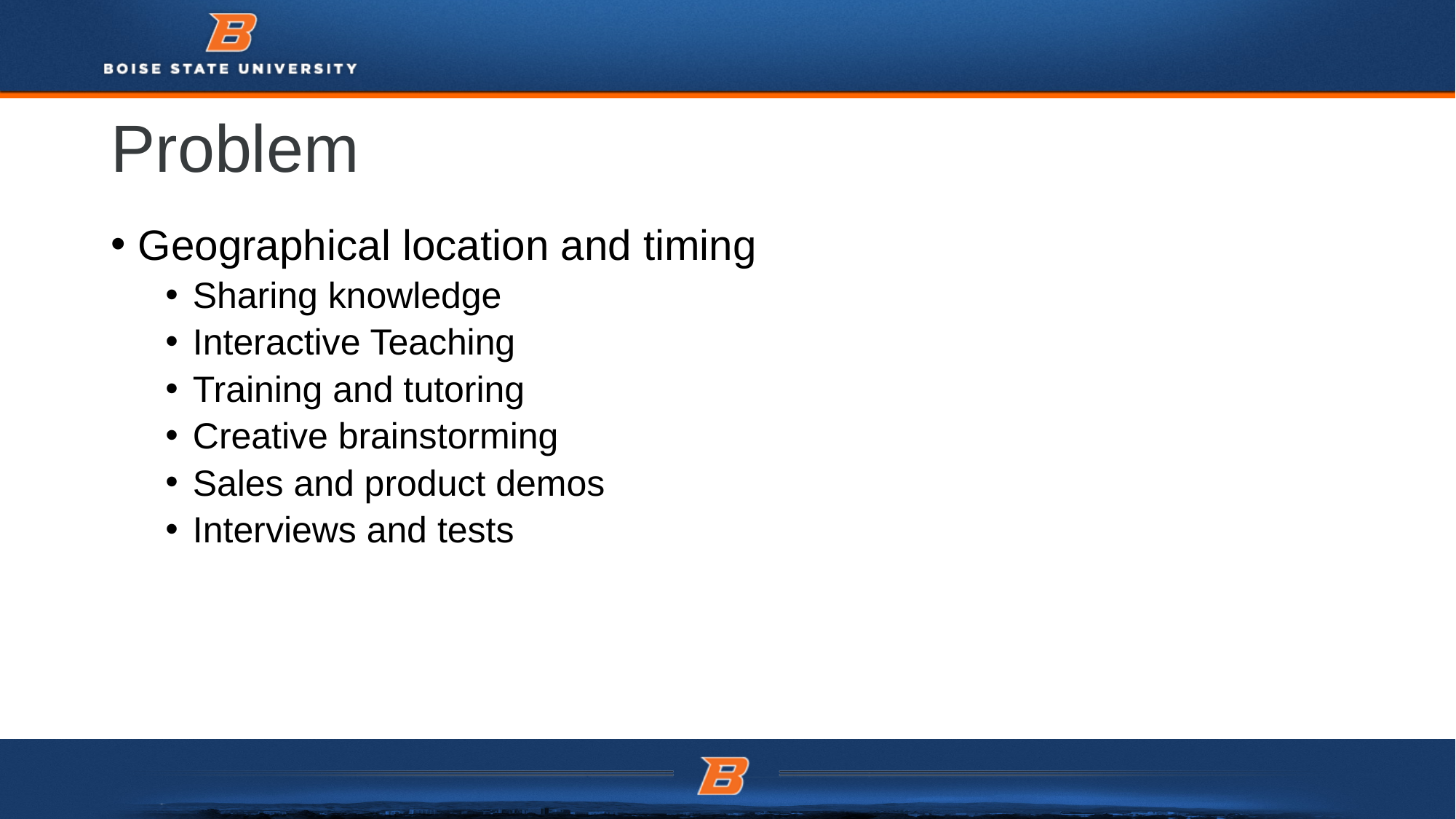

# Problem
Geographical location and timing
Sharing knowledge
Interactive Teaching
Training and tutoring
Creative brainstorming
Sales and product demos
Interviews and tests